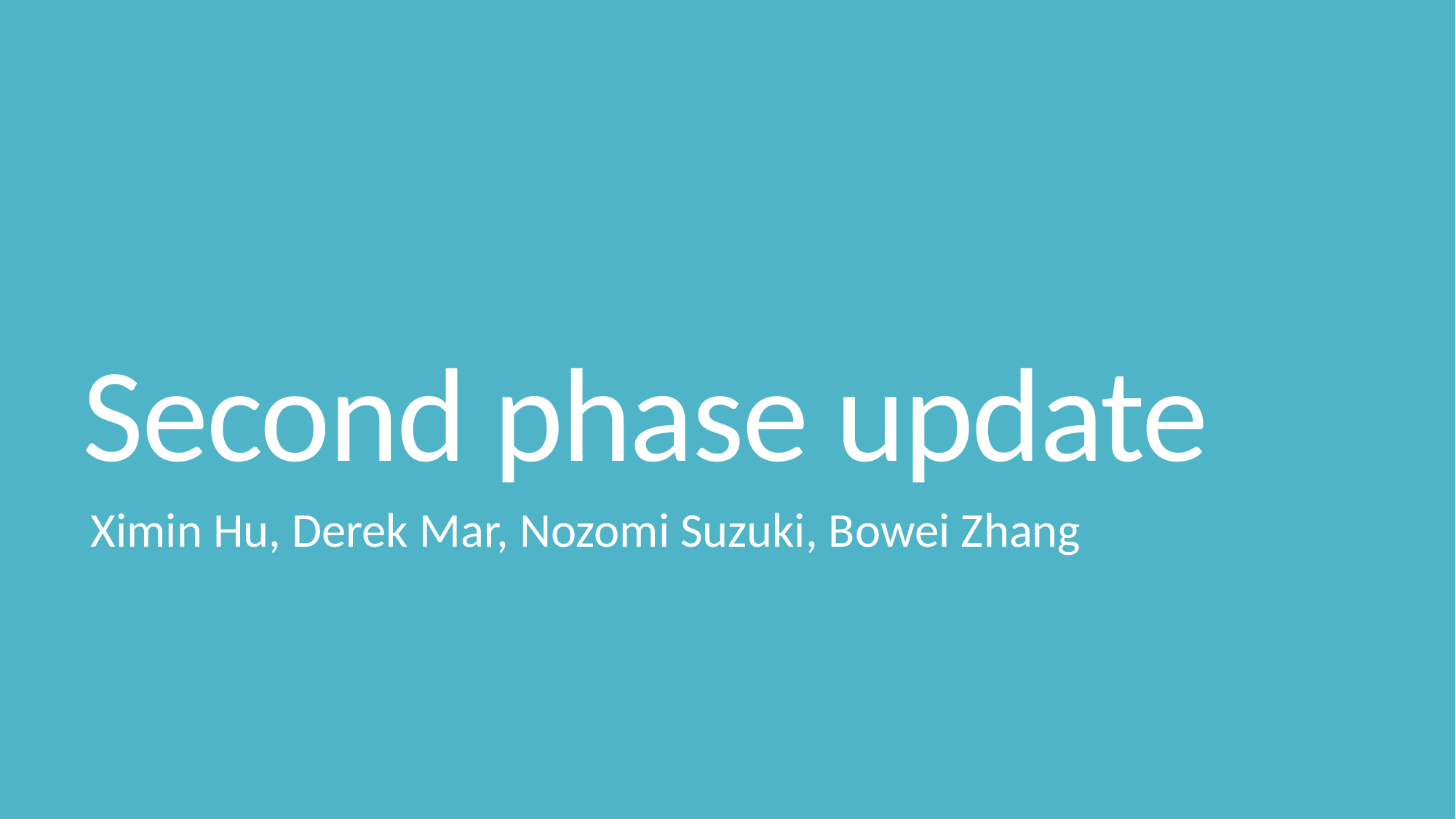

# Second phase update
Ximin Hu, Derek Mar, Nozomi Suzuki, Bowei Zhang